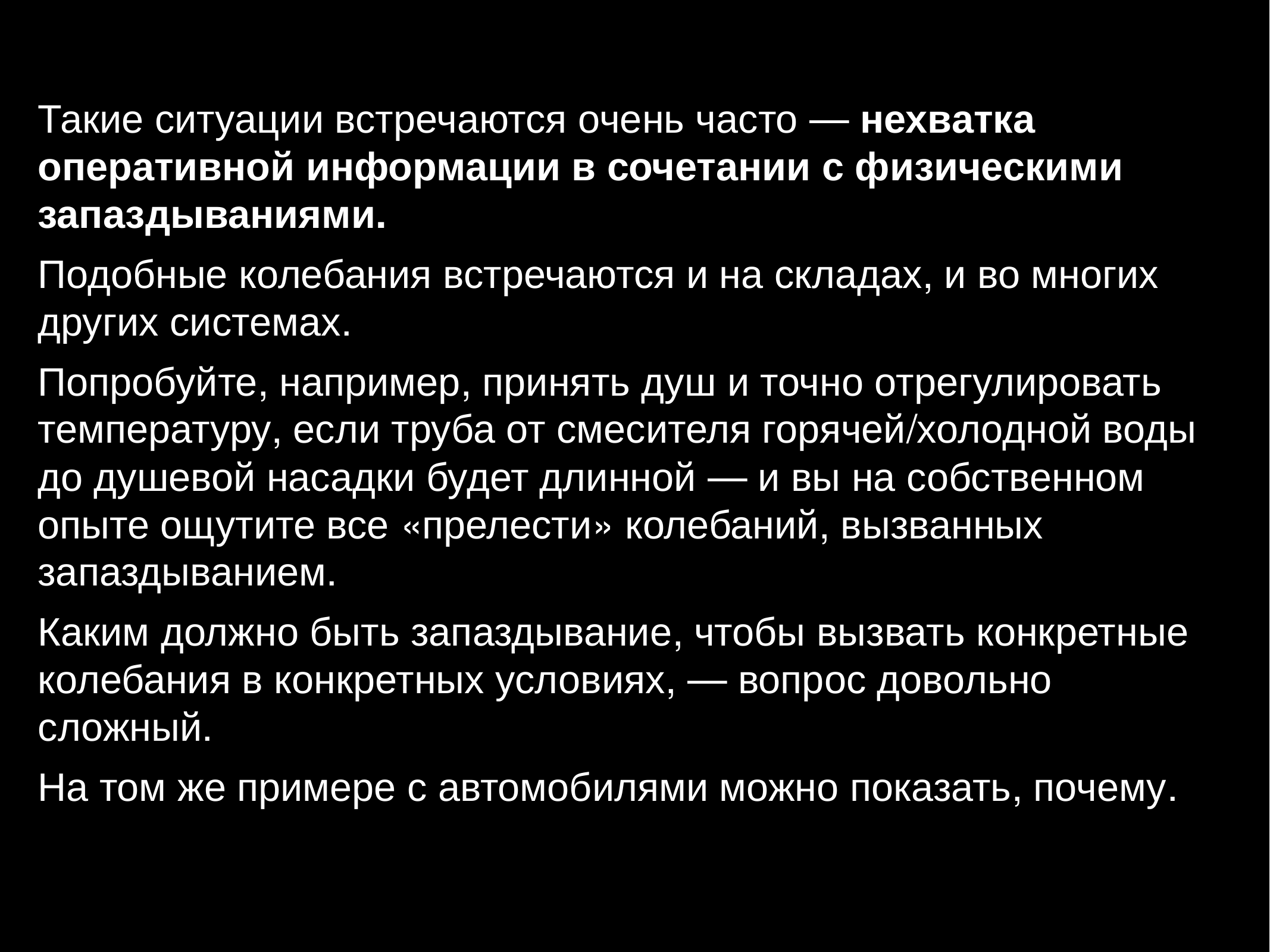

15
Такие ситуации встречаются очень часто — нехватка оперативной информации в сочетании с физическими запаздываниями.
Подобные колебания встречаются и на складах, и во многих других системах.
Попробуйте, например, принять душ и точно отрегулировать температуру, если труба от смесителя горячей/холодной воды до душевой насадки будет длинной — и вы на собственном опыте ощутите все «прелести» колебаний, вызванных запаздыванием.
Каким должно быть запаздывание, чтобы вызвать конкретные колебания в конкретных условиях, — вопрос довольно сложный.
На том же примере с автомобилями можно показать, почему.